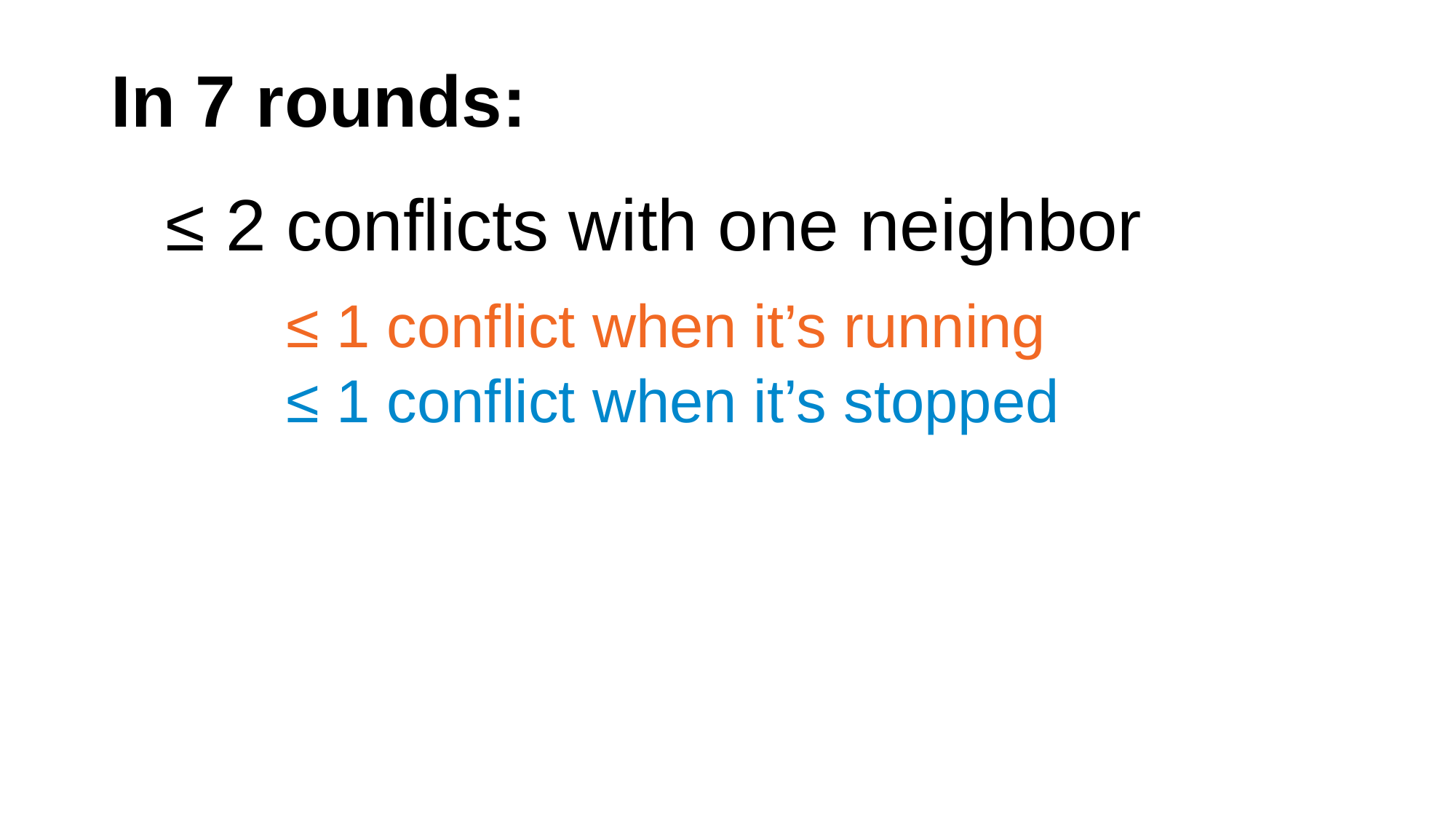

In 7 rounds:
≤ 2 conflicts with one neighbor
≤ 6 conflicts with all 3 neighbors
≤ in total
Since 7 > 6, there is
a conflict-free round!
≤ 1 conflict when it’s running

≤ 1 conflict when it’s stopped